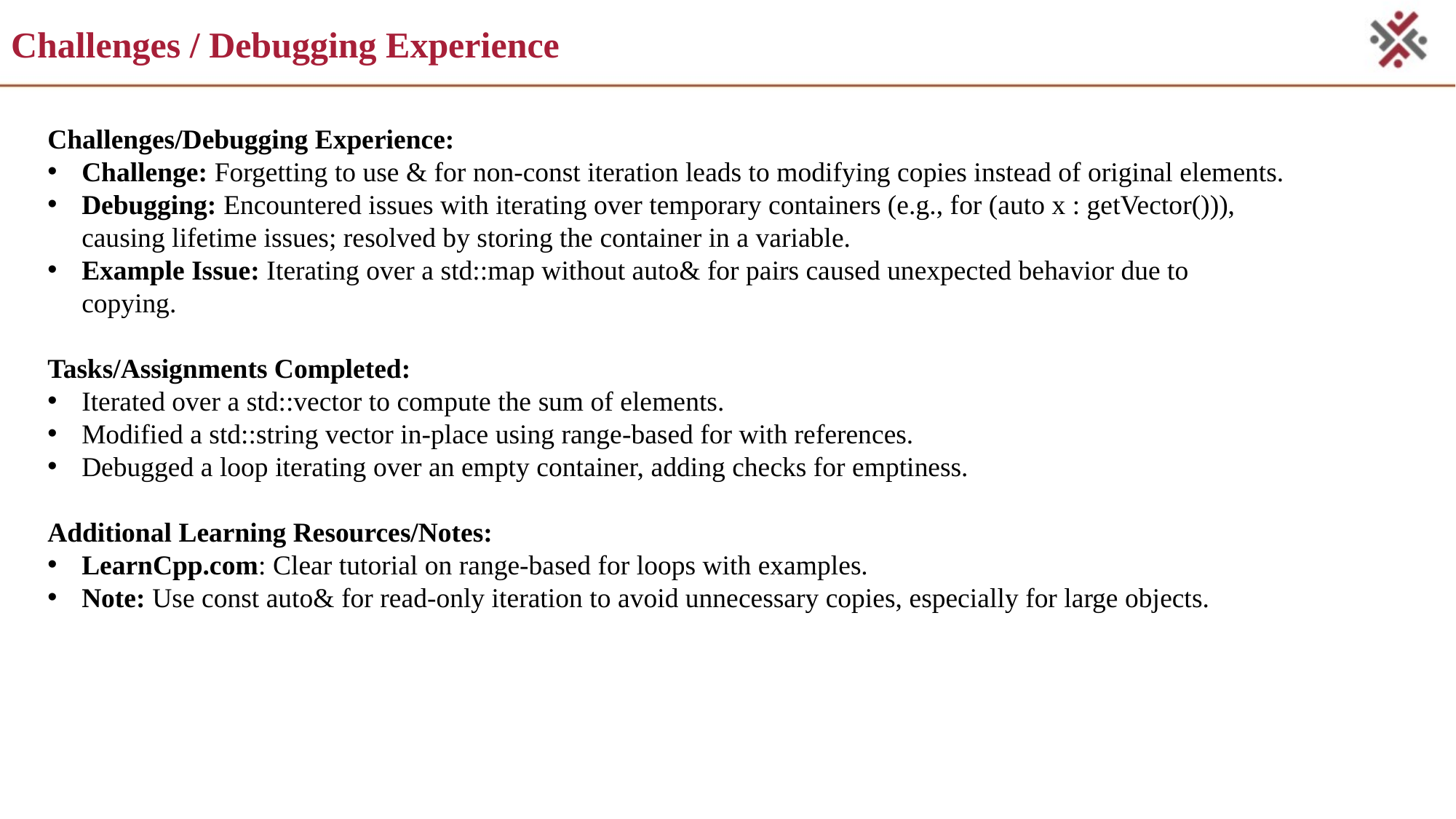

# Challenges / Debugging Experience
Challenges/Debugging Experience:
Challenge: Forgetting to use & for non-const iteration leads to modifying copies instead of original elements.
Debugging: Encountered issues with iterating over temporary containers (e.g., for (auto x : getVector())), causing lifetime issues; resolved by storing the container in a variable.
Example Issue: Iterating over a std::map without auto& for pairs caused unexpected behavior due to copying.

Tasks/Assignments Completed:
Iterated over a std::vector to compute the sum of elements.
Modified a std::string vector in-place using range-based for with references.
Debugged a loop iterating over an empty container, adding checks for emptiness.

Additional Learning Resources/Notes:
LearnCpp.com: Clear tutorial on range-based for loops with examples.
Note: Use const auto& for read-only iteration to avoid unnecessary copies, especially for large objects.